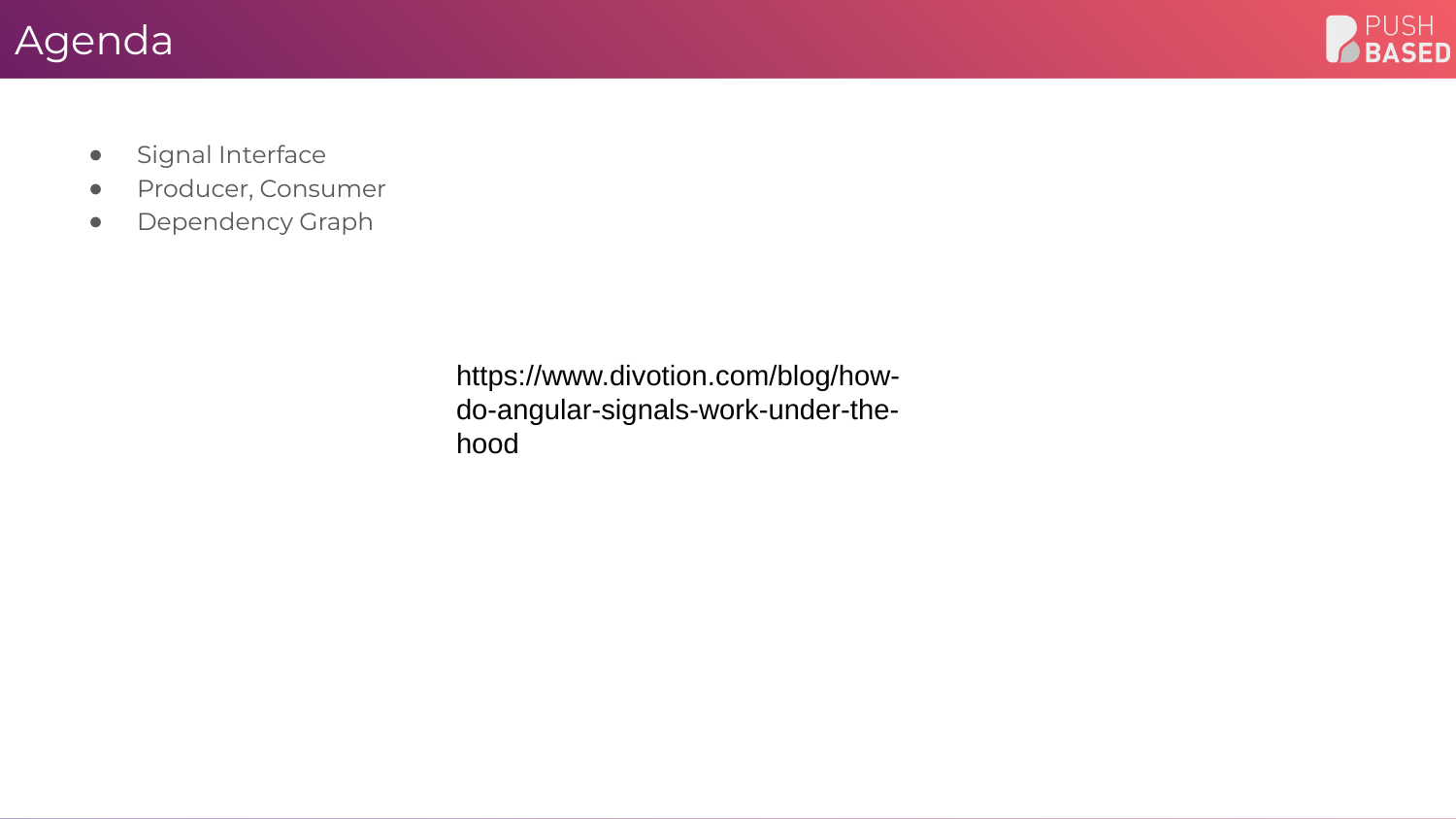

# Agenda
Signal Interface
Producer, Consumer
Dependency Graph
https://www.divotion.com/blog/how-do-angular-signals-work-under-the-hood